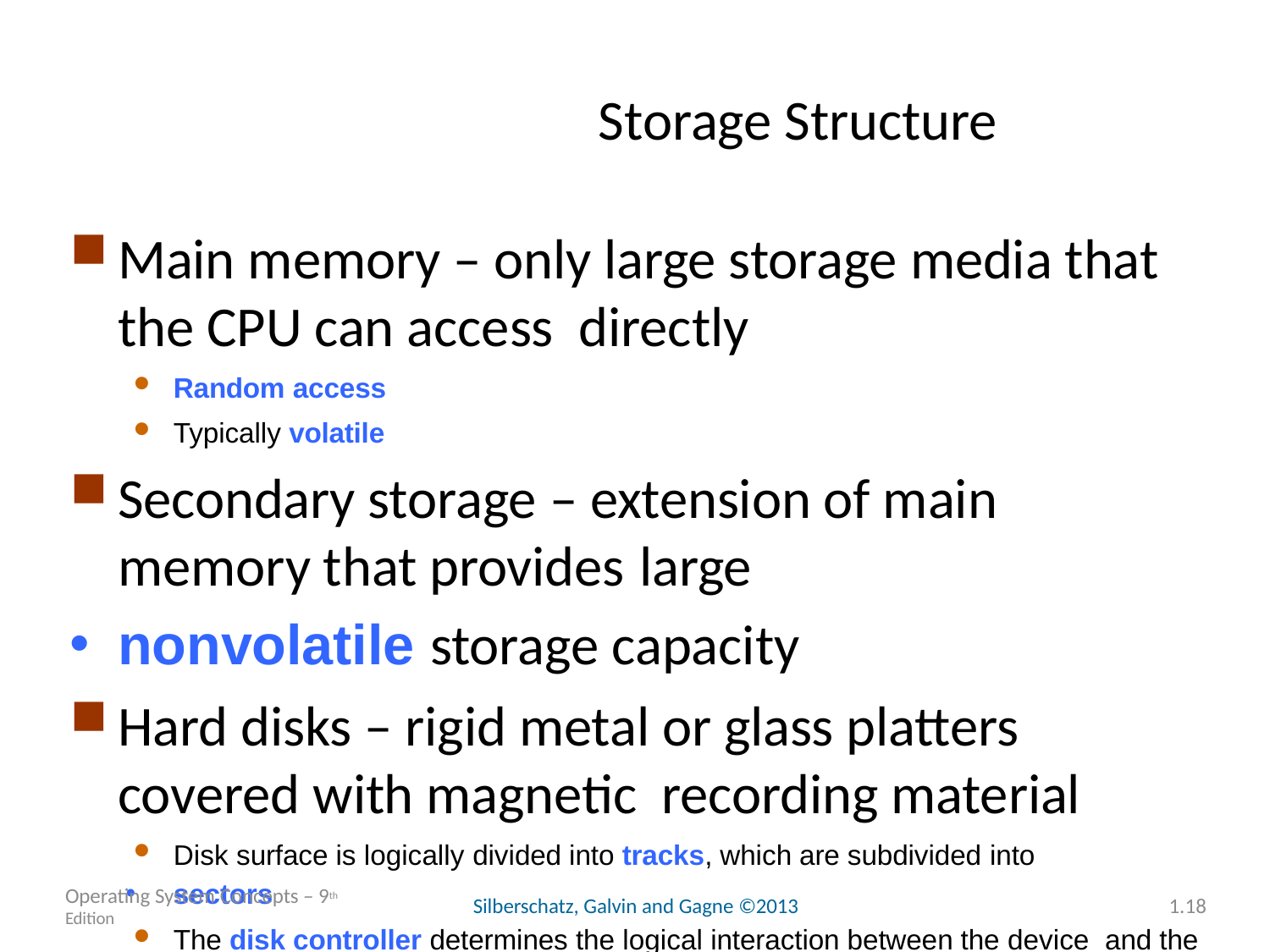

# Storage Structure
Main memory – only large storage media that the CPU can access  directly
Random access
Typically volatile
Secondary storage – extension of main memory that provides large
nonvolatile storage capacity
Hard disks – rigid metal or glass platters covered with magnetic  recording material
Disk surface is logically divided into tracks, which are subdivided into
sectors
The disk controller determines the logical interaction between the device  and the computer
Solid-state disks – faster than hard disks, nonvolatile
Various technologies
Becoming more popular
Operating System Concepts – 9th Edition
Silberschatz, Galvin and Gagne ©2013
1.18